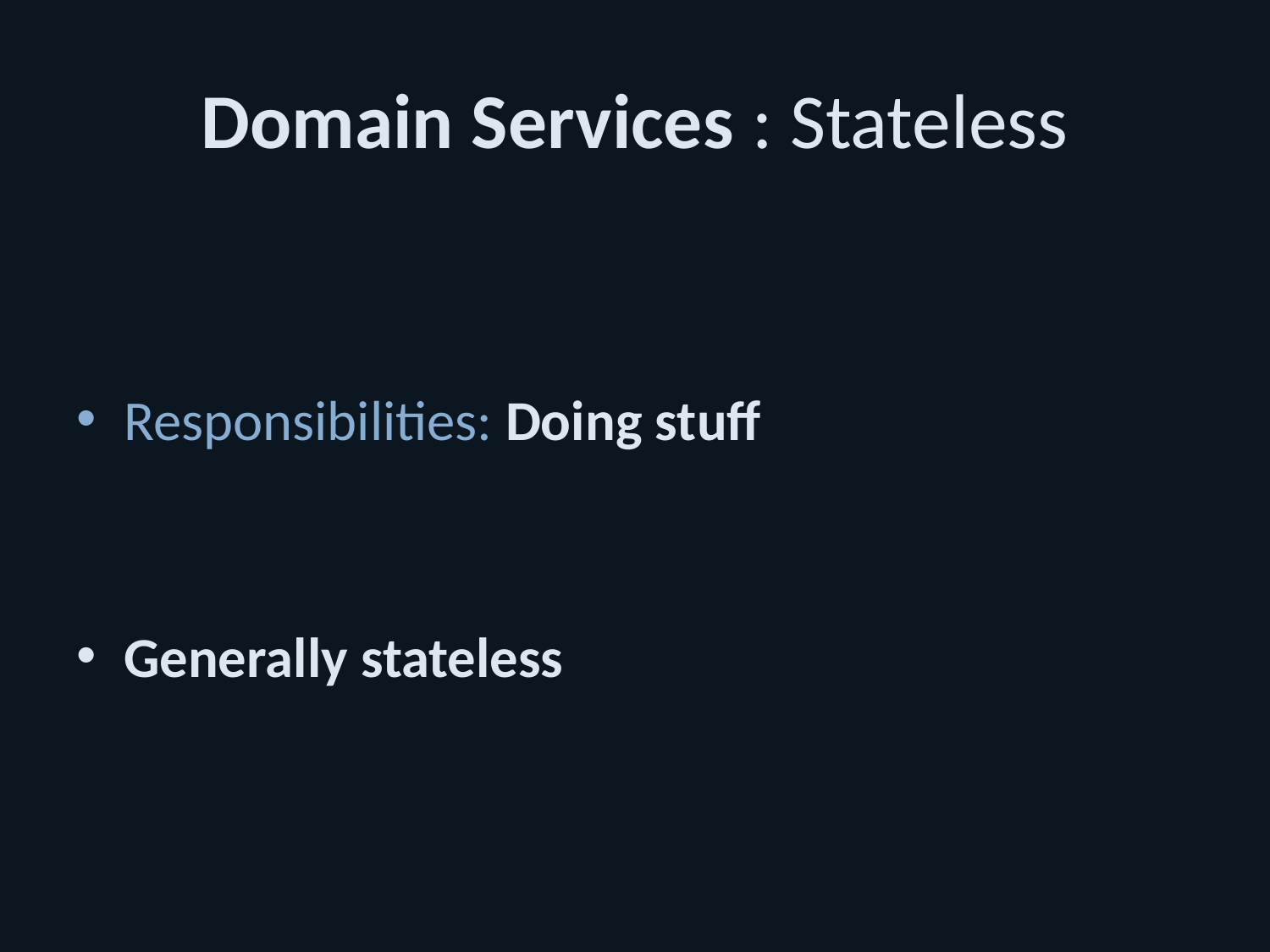

# Domain Services : Stateless
Responsibilities: Doing stuff

Generally stateless